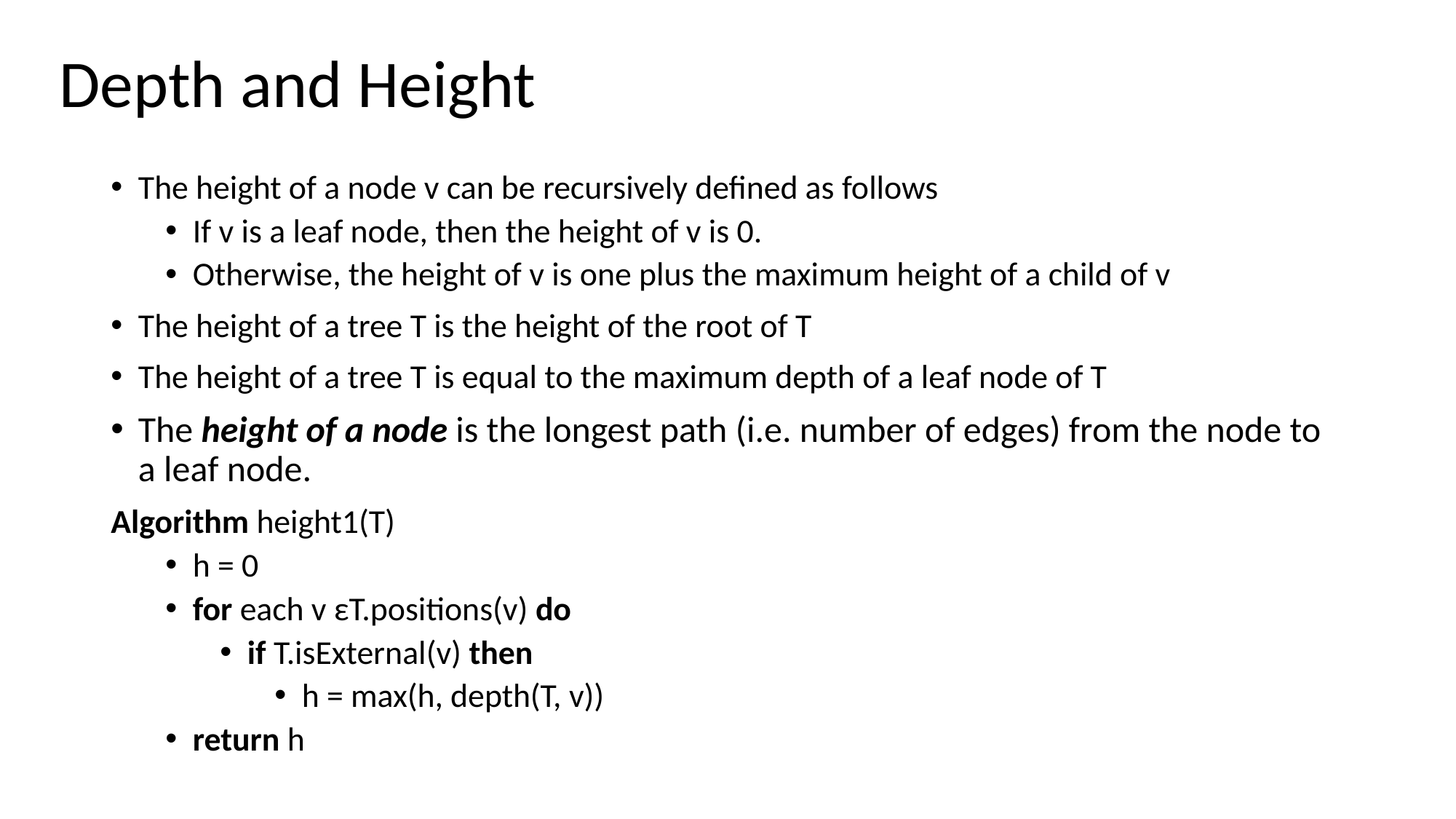

# Depth and Height
The height of a node v can be recursively defined as follows
If v is a leaf node, then the height of v is 0.
Otherwise, the height of v is one plus the maximum height of a child of v
The height of a tree T is the height of the root of T
The height of a tree T is equal to the maximum depth of a leaf node of T
The height of a node is the longest path (i.e. number of edges) from the node to a leaf node.
Algorithm height1(T)
h = 0
for each v εT.positions(v) do
if T.isExternal(v) then
h = max(h, depth(T, v))
return h